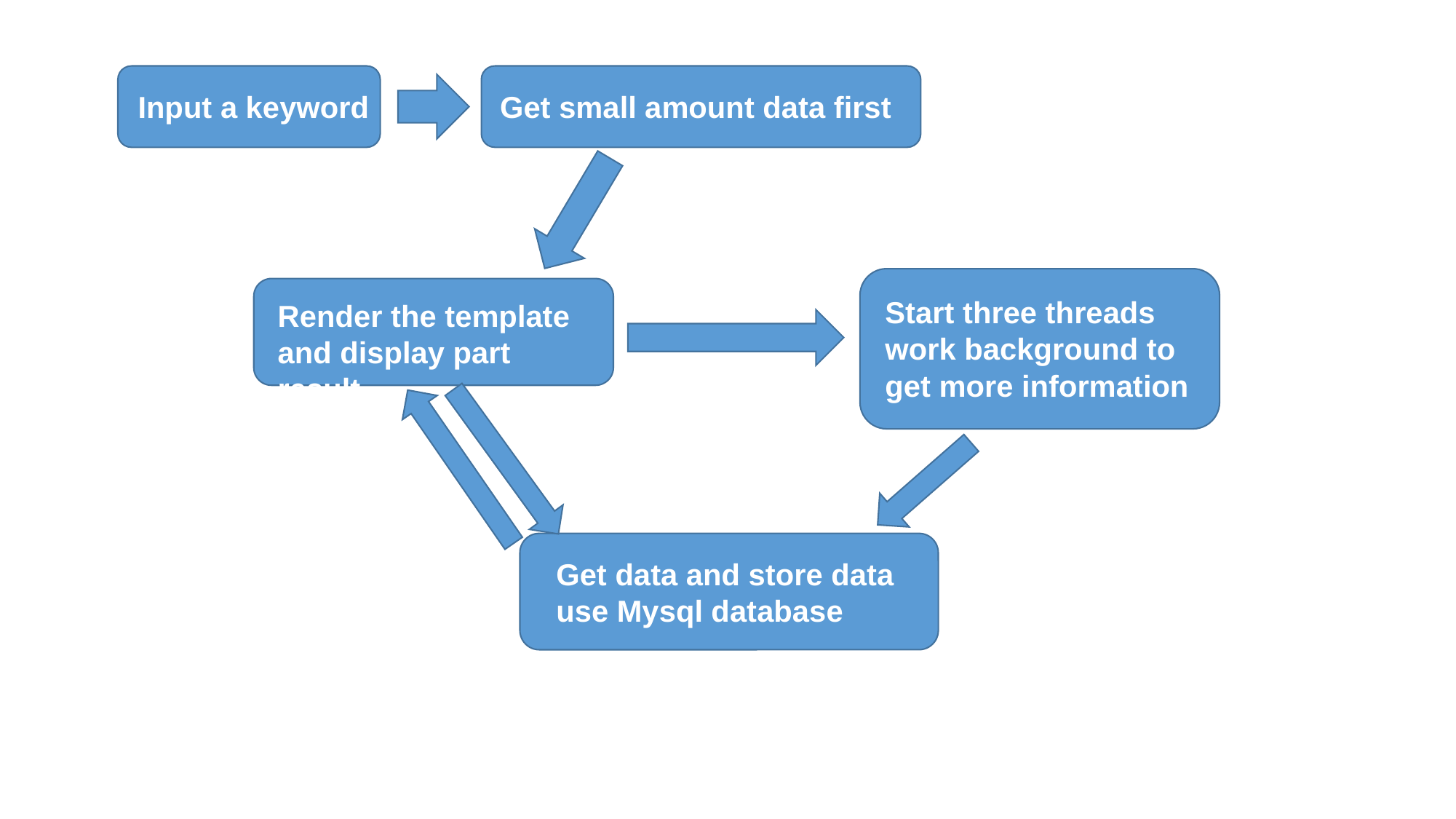

Input a keyword

Get small amount data first

Start three threads work background to get more information

Render the template and display part result

Get data and store data use Mysql database